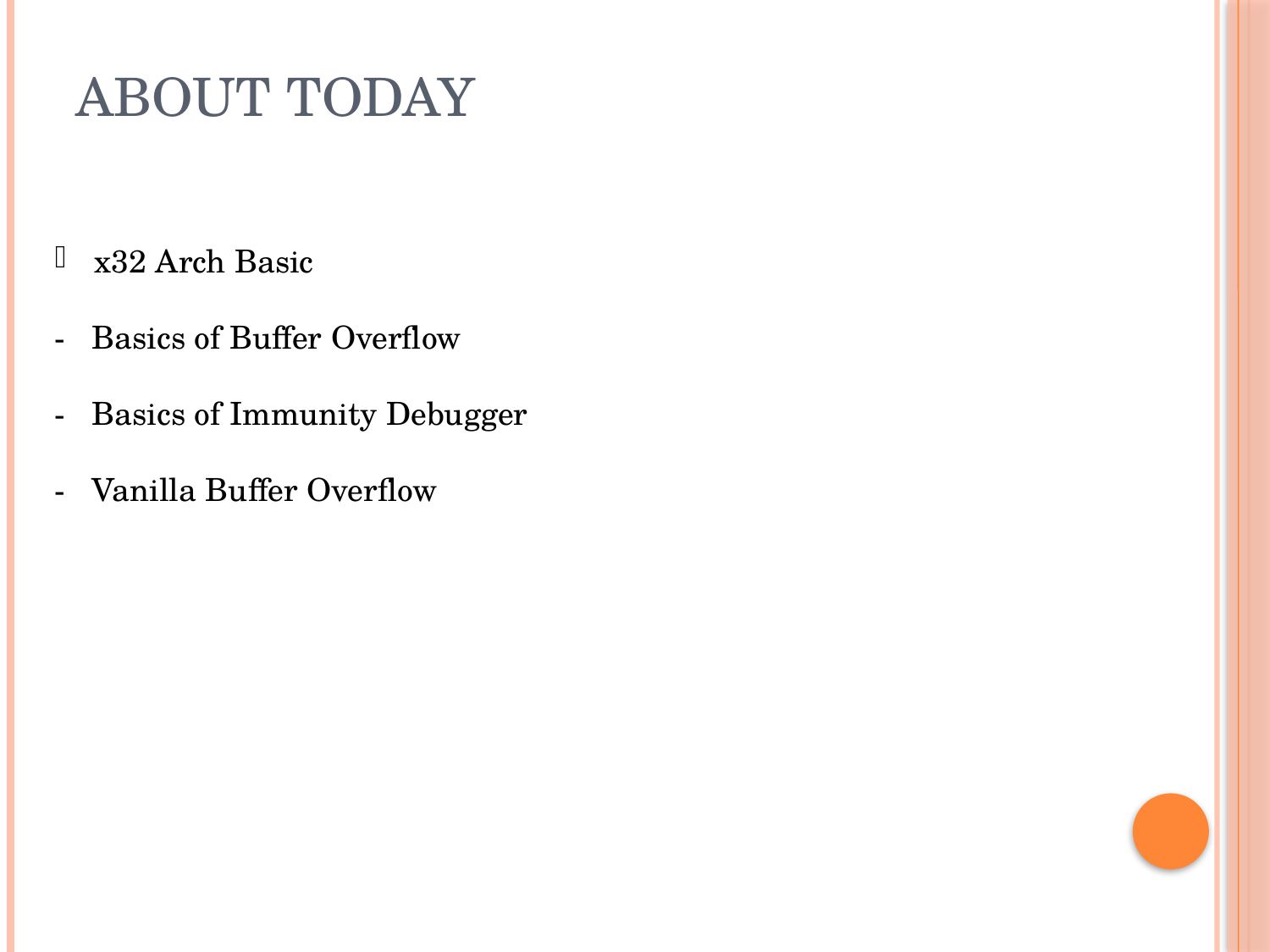

About Today

x32 Arch Basic
-   Basics of Buffer Overflow
-   Basics of Immunity Debugger
-   Vanilla Buffer Overflow